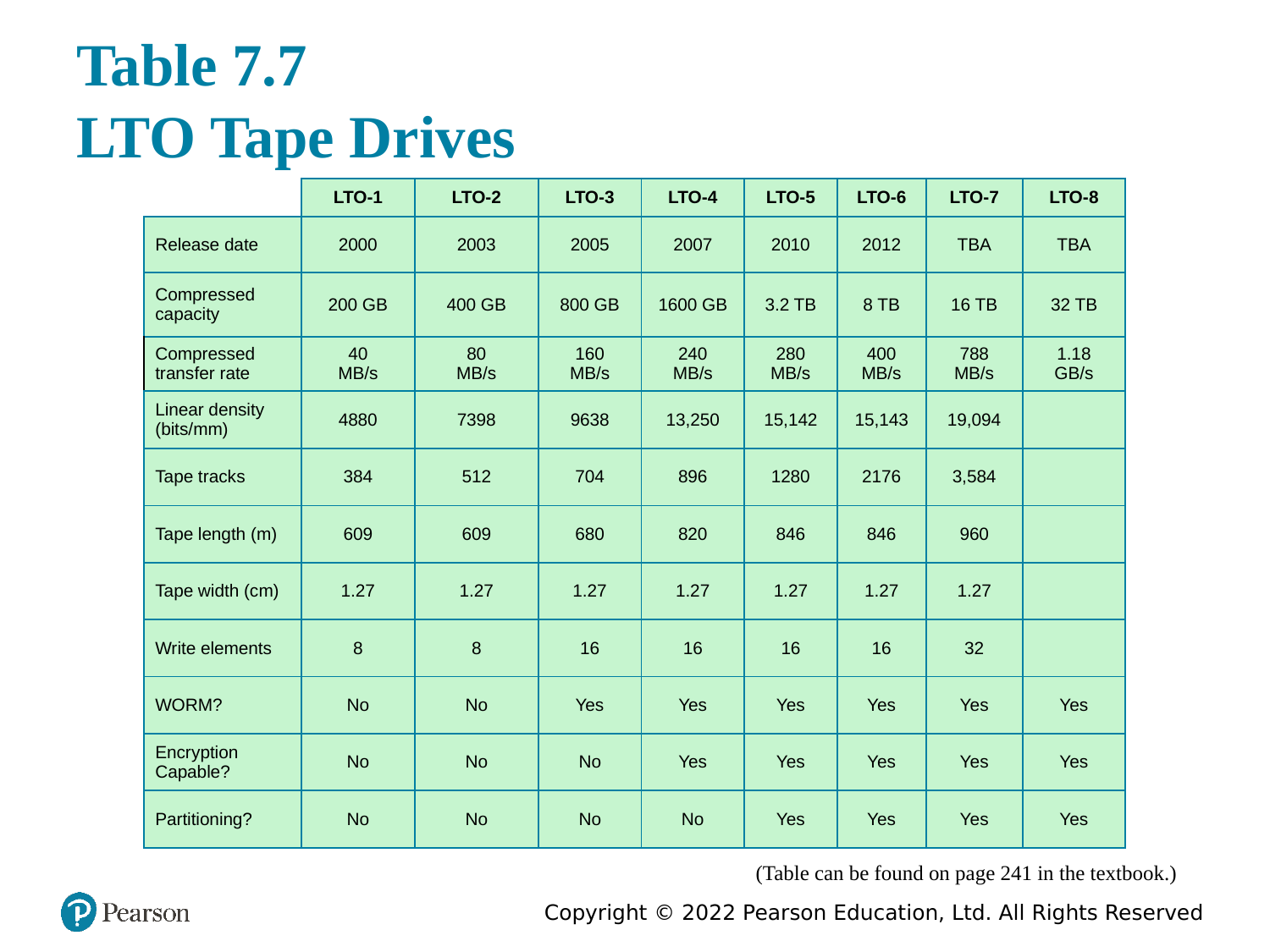

# Table 7.7 LTO Tape Drives
|  | LTO-1 | LTO-2 | LTO-3 | LTO-4 | LTO-5 | LTO-6 | LTO-7 | LTO-8 |
| --- | --- | --- | --- | --- | --- | --- | --- | --- |
| Release date | 2000 | 2003 | 2005 | 2007 | 2010 | 2012 | TBA | TBA |
| Compressed capacity | 200 GB | 400 GB | 800 GB | 1600 GB | 3.2 TB | 8 TB | 16 TB | 32 TB |
| Compressed transfer rate | 40 MB/s | 80 MB/s | 160 MB/s | 240 MB/s | 280 MB/s | 400 MB/s | 788 MB/s | 1.18 GB/s |
| Linear density (bits/mm) | 4880 | 7398 | 9638 | 13,250 | 15,142 | 15,143 | 19,094 |  |
| Tape tracks | 384 | 512 | 704 | 896 | 1280 | 2176 | 3,584 |  |
| Tape length (m) | 609 | 609 | 680 | 820 | 846 | 846 | 960 |  |
| Tape width (cm) | 1.27 | 1.27 | 1.27 | 1.27 | 1.27 | 1.27 | 1.27 |  |
| Write elements | 8 | 8 | 16 | 16 | 16 | 16 | 32 |  |
| WORM? | No | No | Yes | Yes | Yes | Yes | Yes | Yes |
| Encryption Capable? | No | No | No | Yes | Yes | Yes | Yes | Yes |
| Partitioning? | No | No | No | No | Yes | Yes | Yes | Yes |
(Table can be found on page 241 in the textbook.)